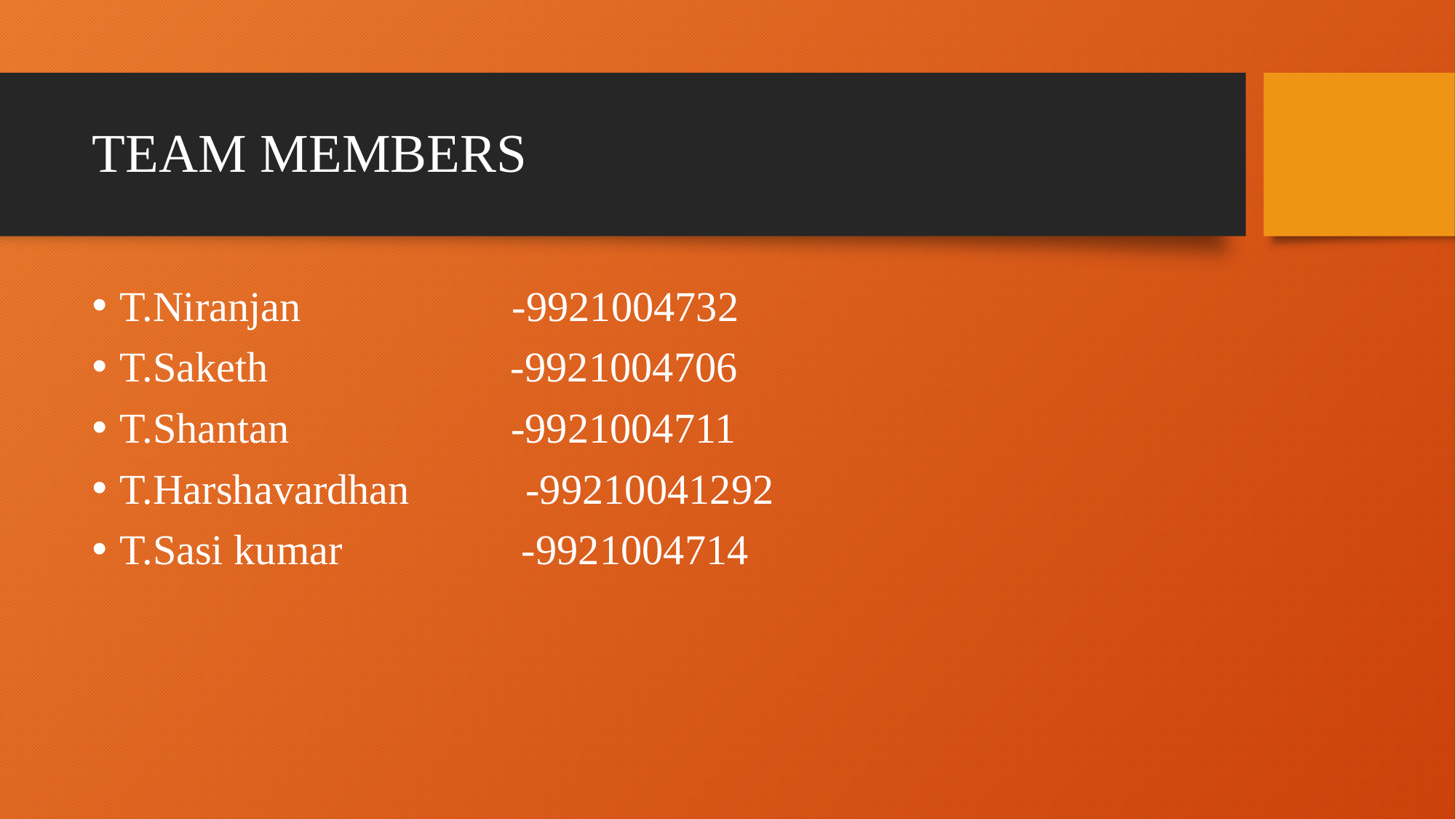

# TEAM MEMBERS
T.Niranjan                    -9921004732
T.Saketh                       -9921004706
T.Shantan                     -9921004711
T.Harshavardhan           -99210041292
T.Sasi kumar                 -9921004714